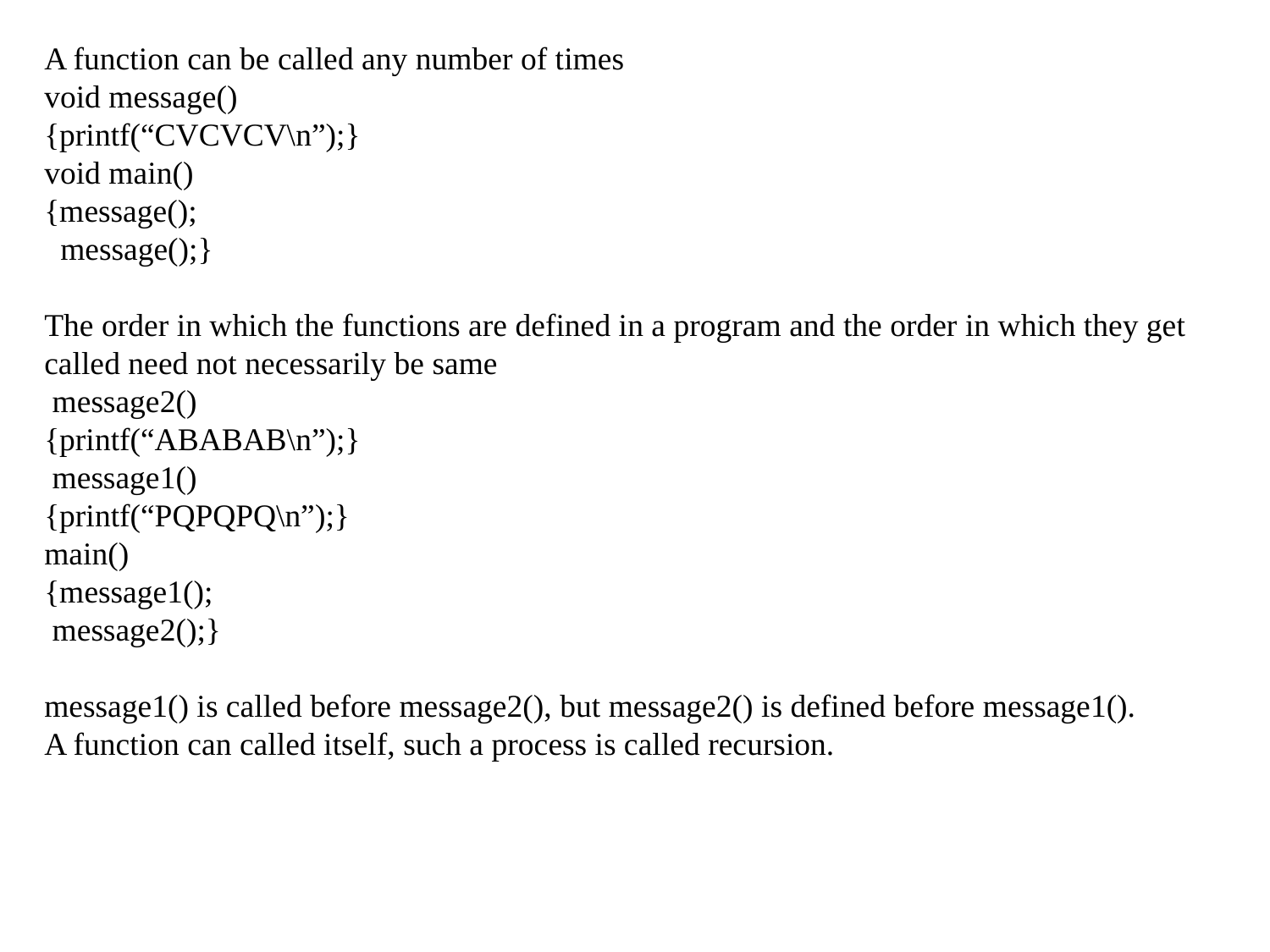

A function can be called any number of times
void message()
{printf(“CVCVCV\n”);}
void main()
{message();
  message();}

The order in which the functions are defined in a program and the order in which they get called need not necessarily be same
 message2()
{printf(“ABABAB\n”);}
 message1()
{printf(“PQPQPQ\n”);}
main()
{message1();
 message2();}

message1() is called before message2(), but message2() is defined before message1().
A function can called itself, such a process is called recursion.